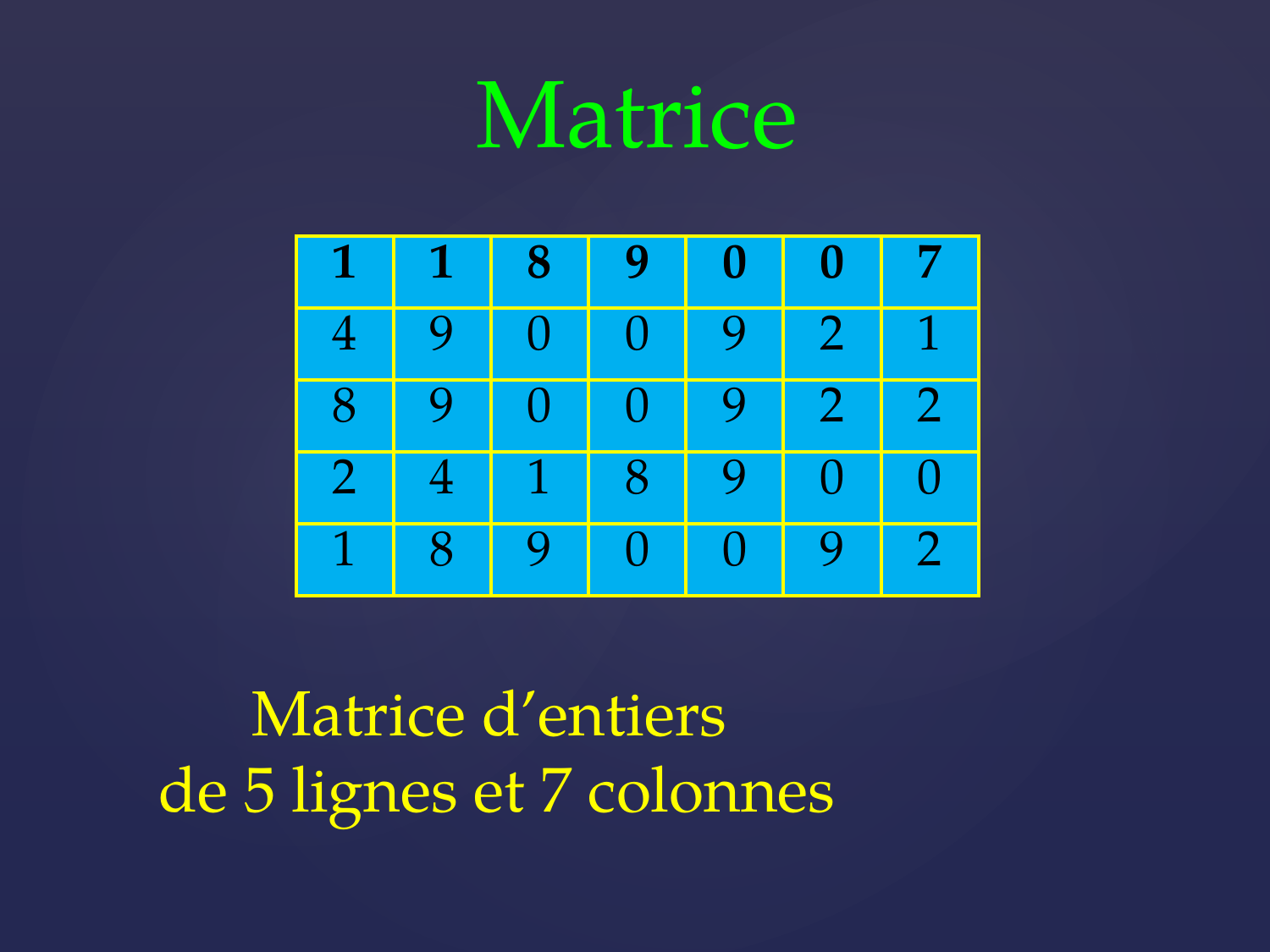

Matrice
| 1 | 1 | 8 | 9 | 0 | 0 | 7 |
| --- | --- | --- | --- | --- | --- | --- |
| 4 | 9 | 0 | 0 | 9 | 2 | 1 |
| 8 | 9 | 0 | 0 | 9 | 2 | 2 |
| 2 | 4 | 1 | 8 | 9 | 0 | 0 |
| 1 | 8 | 9 | 0 | 0 | 9 | 2 |
Matrice d’entiers
de 5 lignes et 7 colonnes